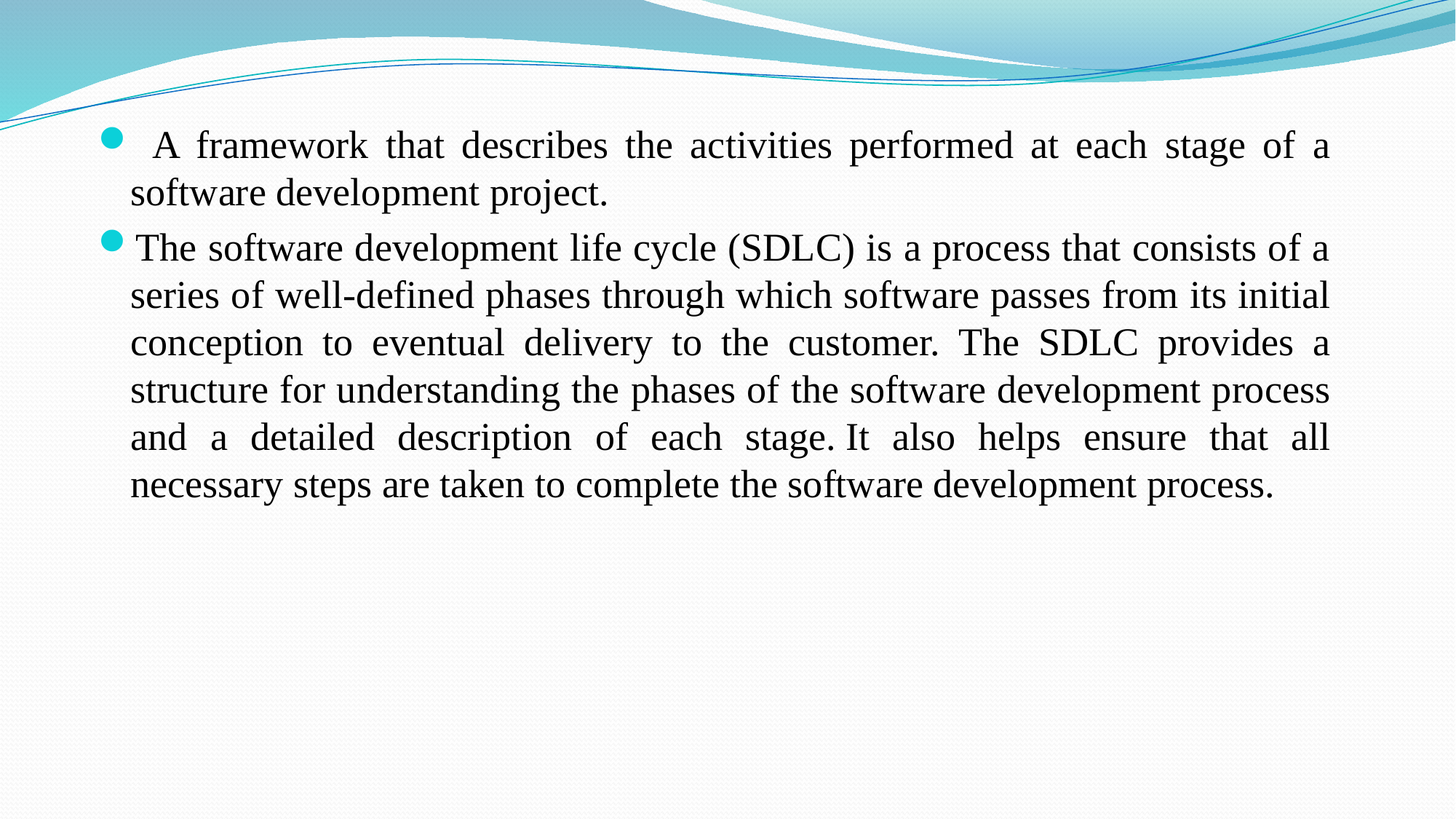

A framework that describes the activities performed at each stage of a software development project.
The software development life cycle (SDLC) is a process that consists of a series of well-defined phases through which software passes from its initial conception to eventual delivery to the customer. The SDLC provides a structure for understanding the phases of the software development process and a detailed description of each stage. It also helps ensure that all necessary steps are taken to complete the software development process.